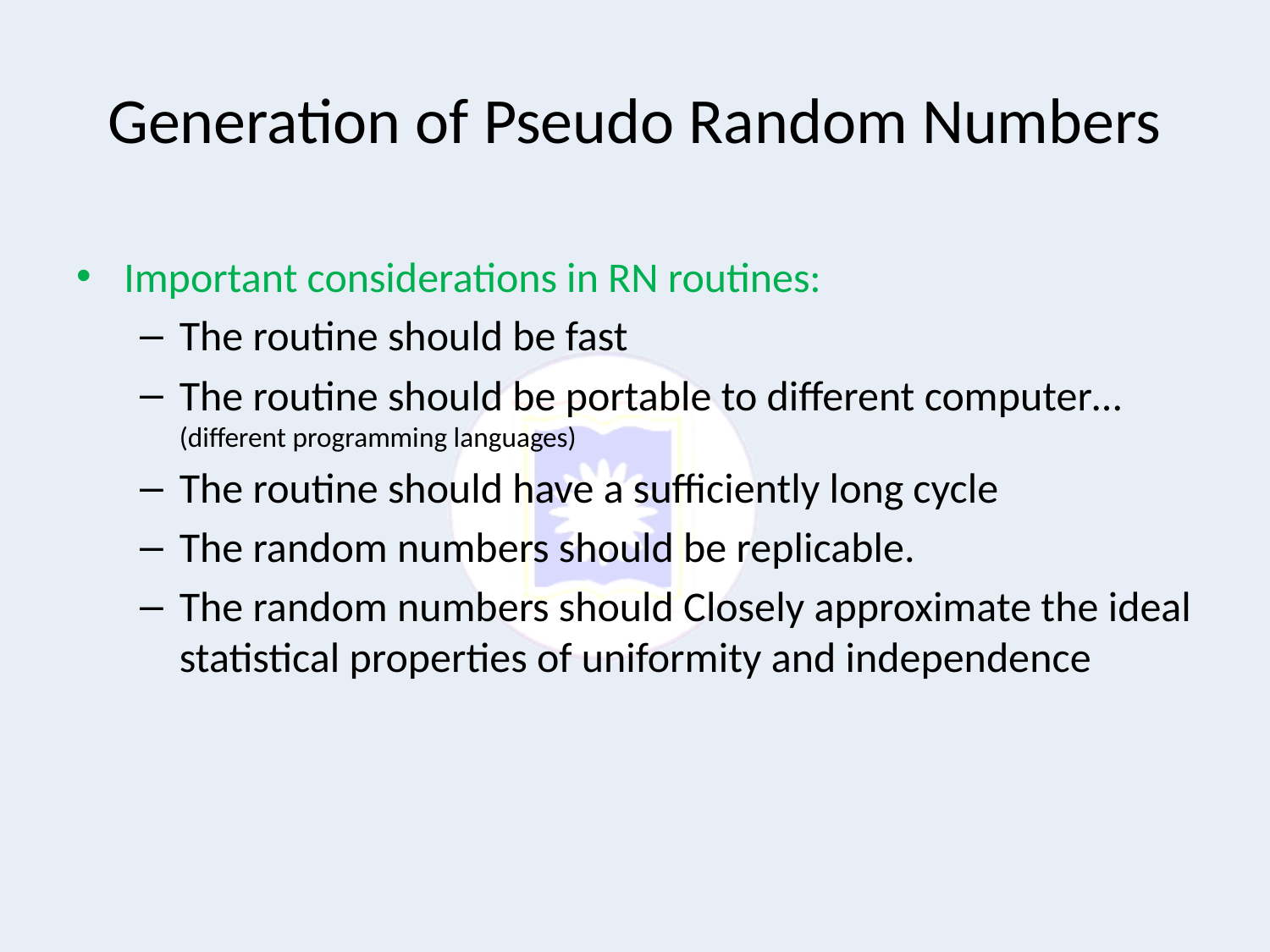

# Generation of Pseudo Random Numbers
Important considerations in RN routines:
The routine should be fast
The routine should be portable to different computer… (different programming languages)
The routine should have a sufficiently long cycle
The random numbers should be replicable.
The random numbers should Closely approximate the ideal statistical properties of uniformity and independence